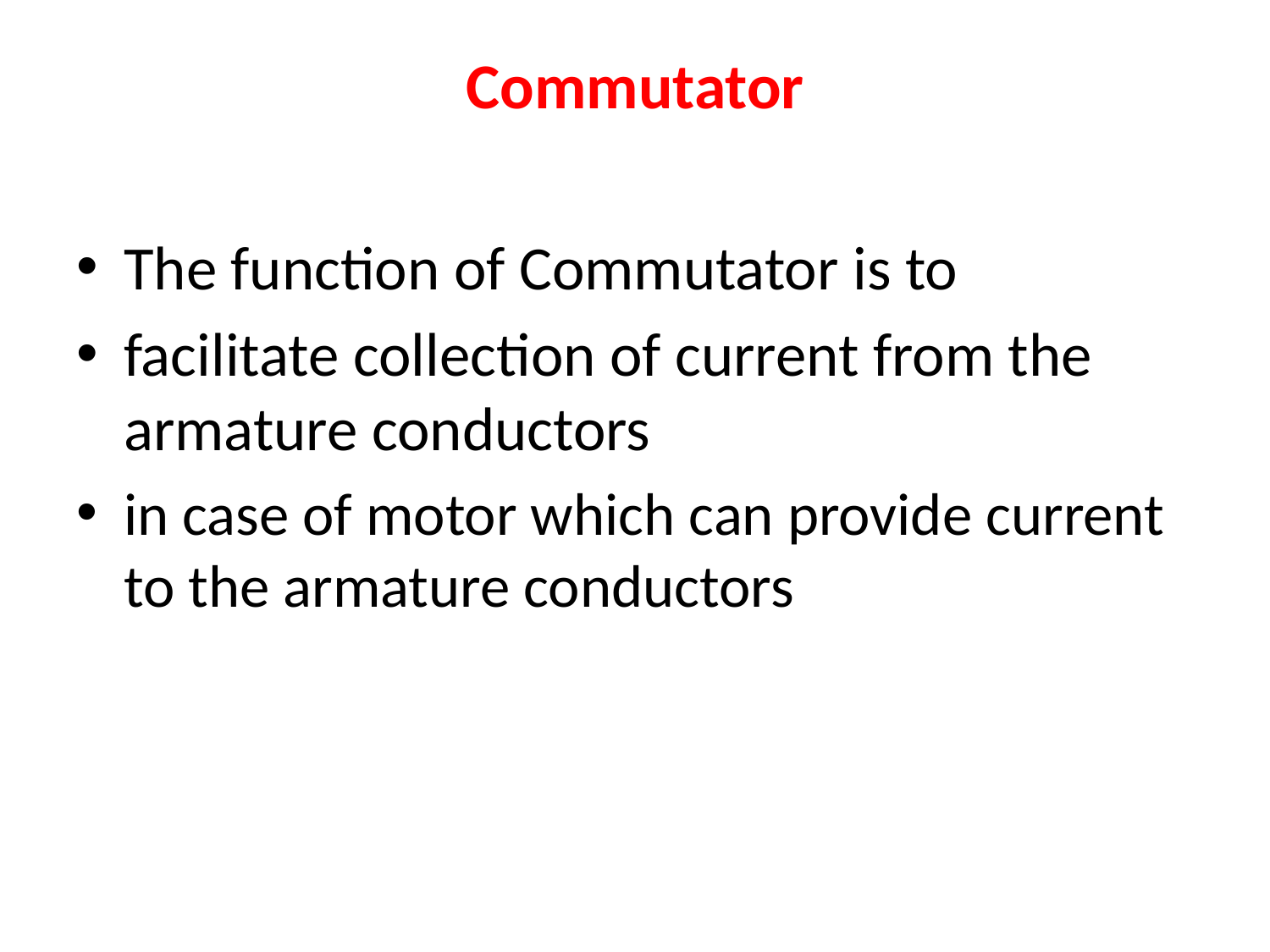

# Commutator
The function of Commutator is to
facilitate collection of current from the armature conductors
in case of motor which can provide current to the armature conductors